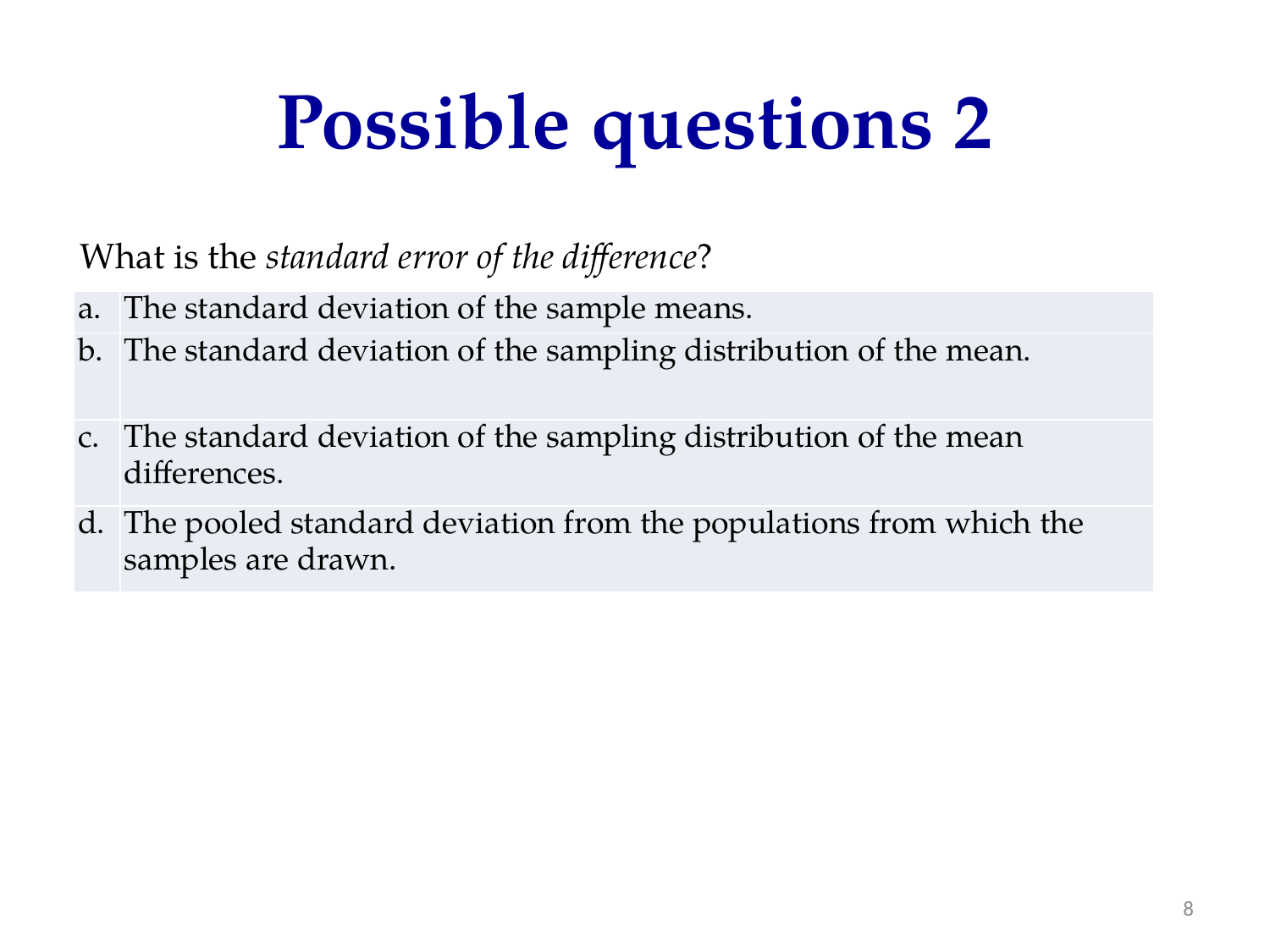

# Possible questions 2
What is the standard error of the difference?
| a. | The standard deviation of the sample means. |
| --- | --- |
| b. | The standard deviation of the sampling distribution of the mean. |
| c. | The standard deviation of the sampling distribution of the mean differences. |
| d. | The pooled standard deviation from the populations from which the samples are drawn. |
8